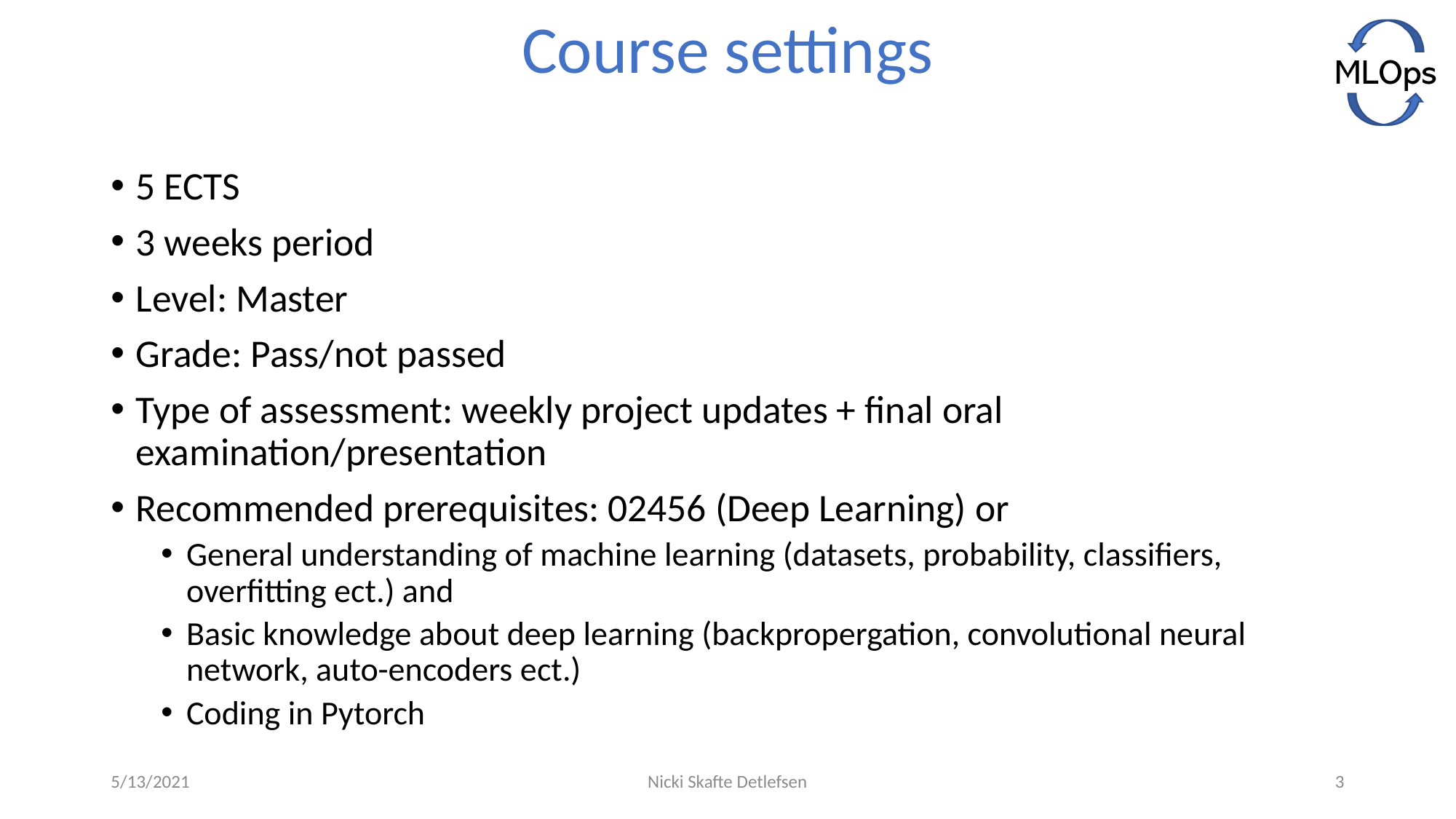

# Course settings
5 ECTS
3 weeks period
Level: Master
Grade: Pass/not passed
Type of assessment: weekly project updates + final oral examination/presentation
Recommended prerequisites: 02456 (Deep Learning) or
General understanding of machine learning (datasets, probability, classifiers, overfitting ect.) and
Basic knowledge about deep learning (backpropergation, convolutional neural network, auto-encoders ect.)
Coding in Pytorch

5/13/2021
Nicki Skafte Detlefsen
3